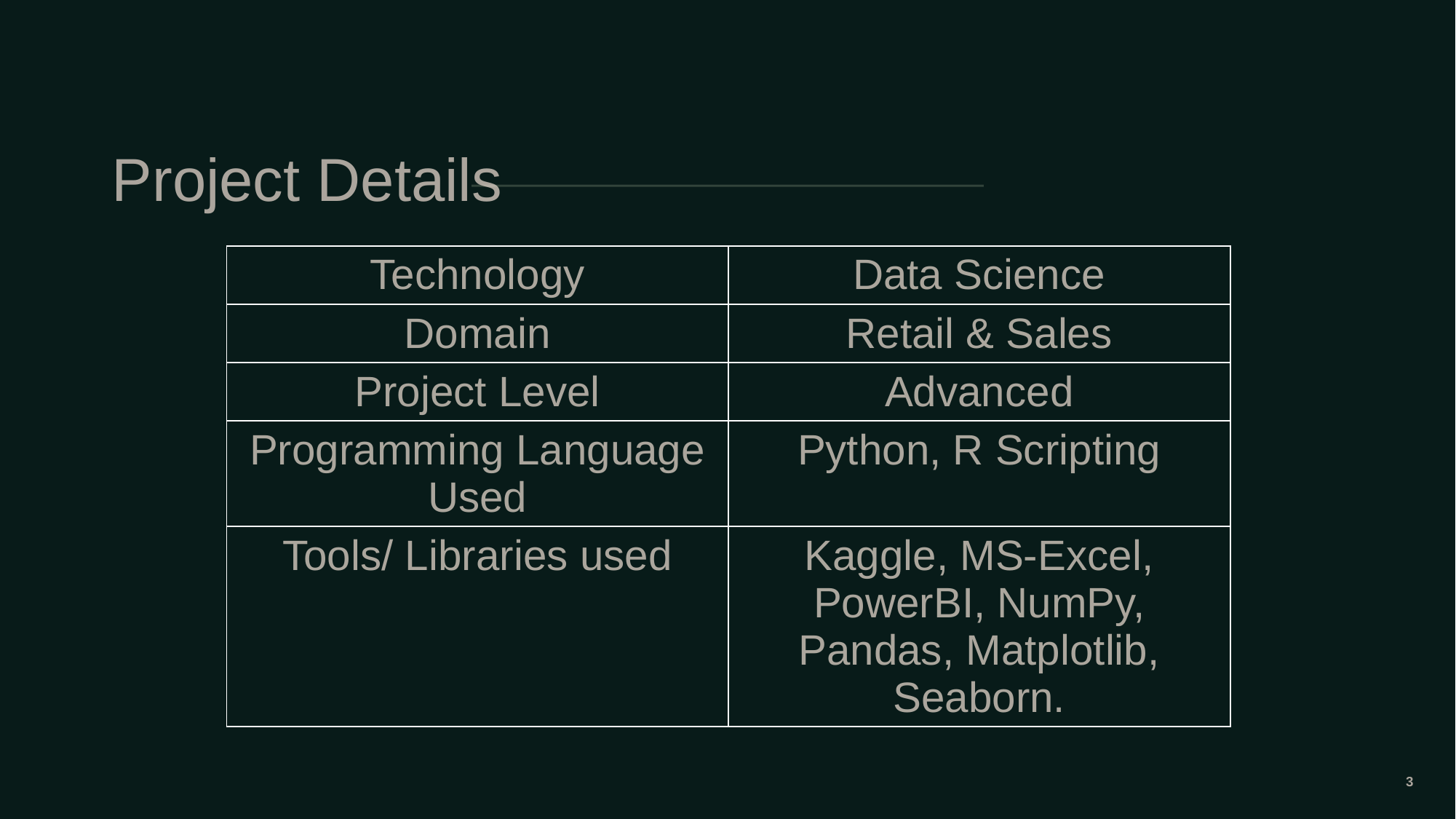

# Project Details
| Technology | Data Science |
| --- | --- |
| Domain | Retail & Sales |
| Project Level | Advanced |
| Programming Language Used | Python, R Scripting |
| Tools/ Libraries used | Kaggle, MS-Excel, PowerBI, NumPy, Pandas, Matplotlib, Seaborn. |
3